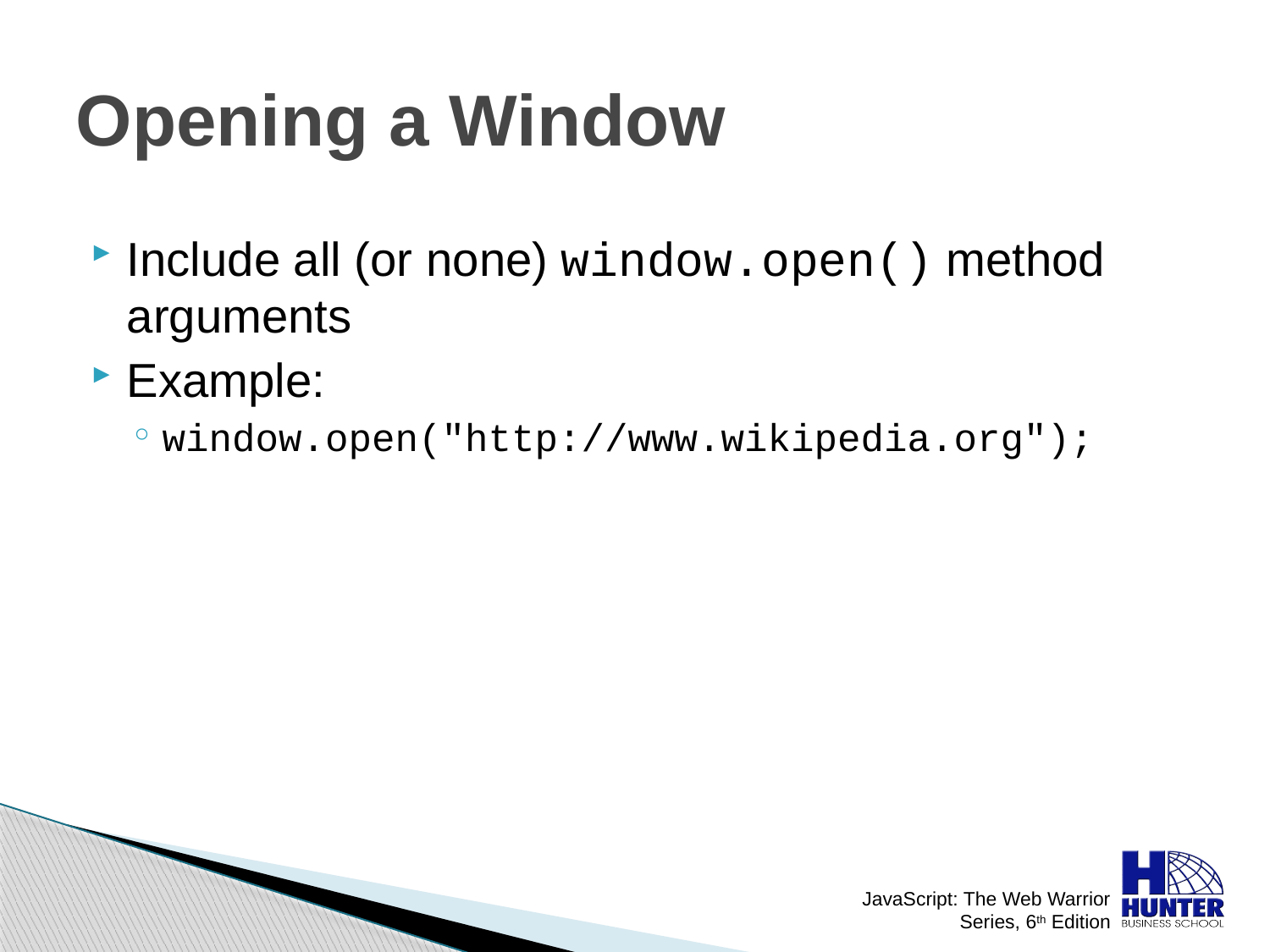

# Opening a Window
Include all (or none) window.open() method arguments
Example:
window.open("http://www.wikipedia.org");